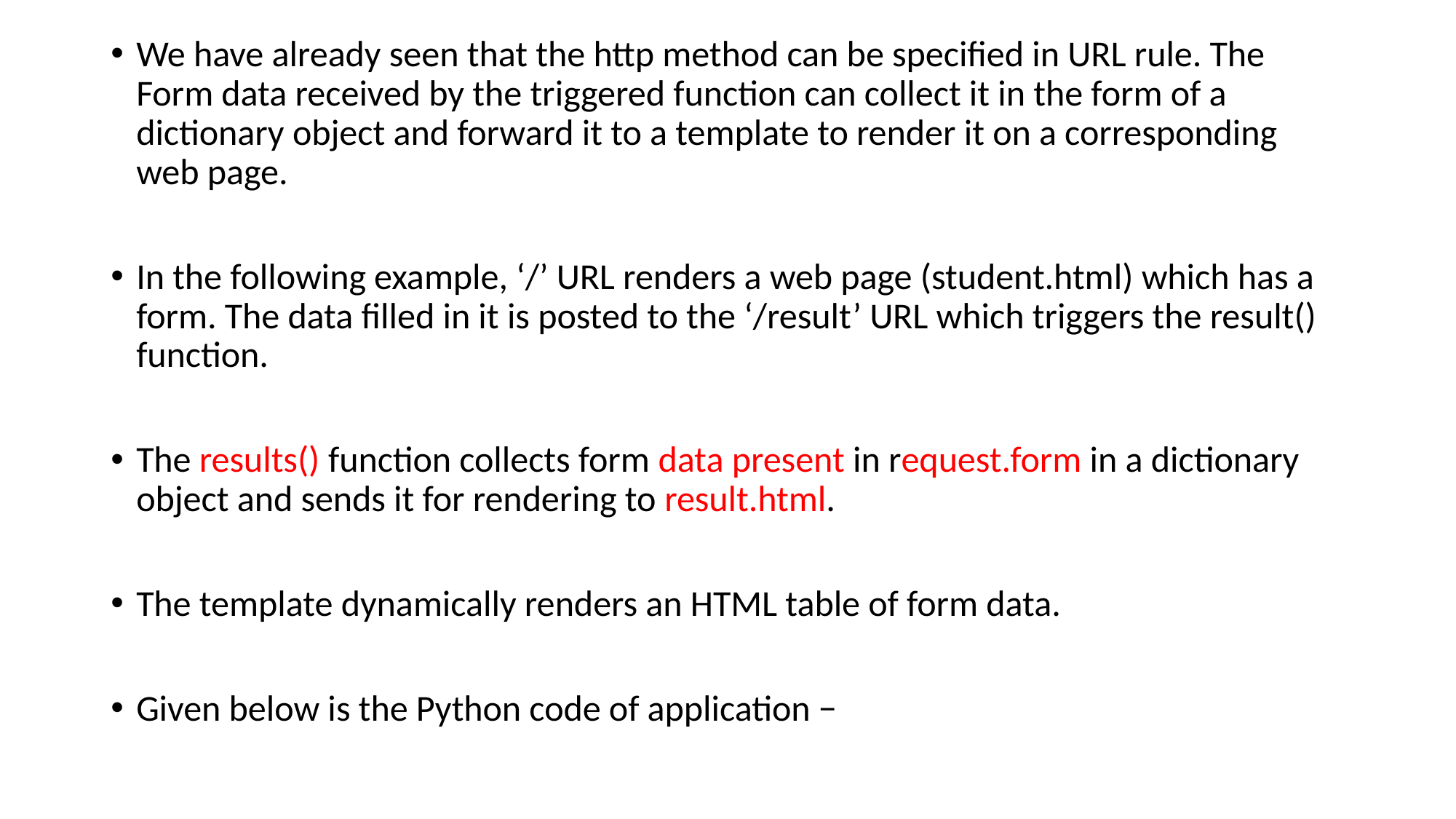

We have already seen that the http method can be specified in URL rule. The Form data received by the triggered function can collect it in the form of a dictionary object and forward it to a template to render it on a corresponding web page.

In the following example, ‘/’ URL renders a web page (student.html) which has a form. The data filled in it is posted to the ‘/result’ URL which triggers the result() function.

The results() function collects form data present in request.form in a dictionary object and sends it for rendering to result.html.

The template dynamically renders an HTML table of form data.

Given below is the Python code of application −